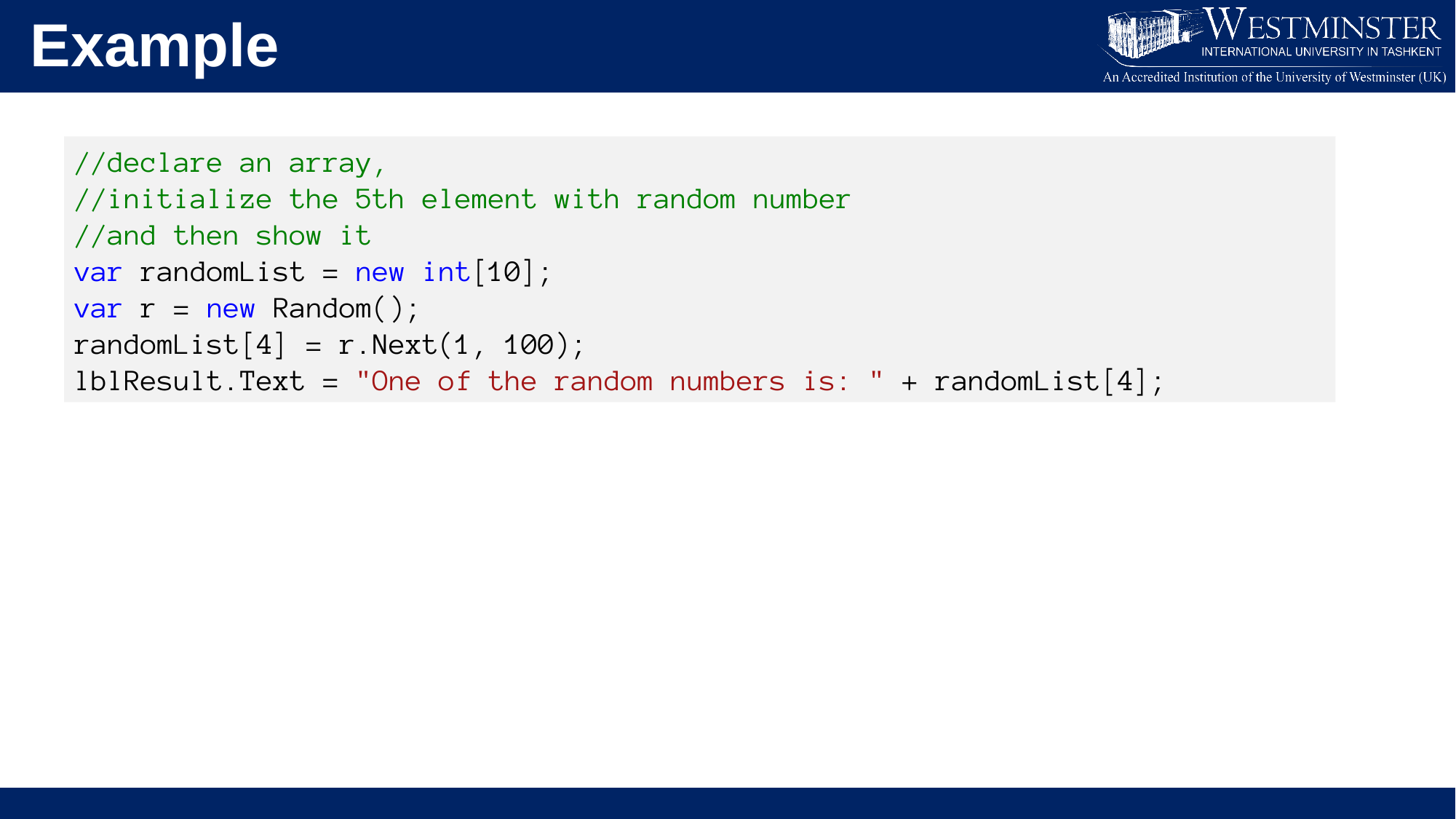

Example
//declare an array,
//initialize the 5th element with random number
//and then show it
var randomList = new int[10];
var r = new Random();
randomList[4] = r.Next(1, 100);
lblResult.Text = "One of the random numbers is: " + randomList[4];